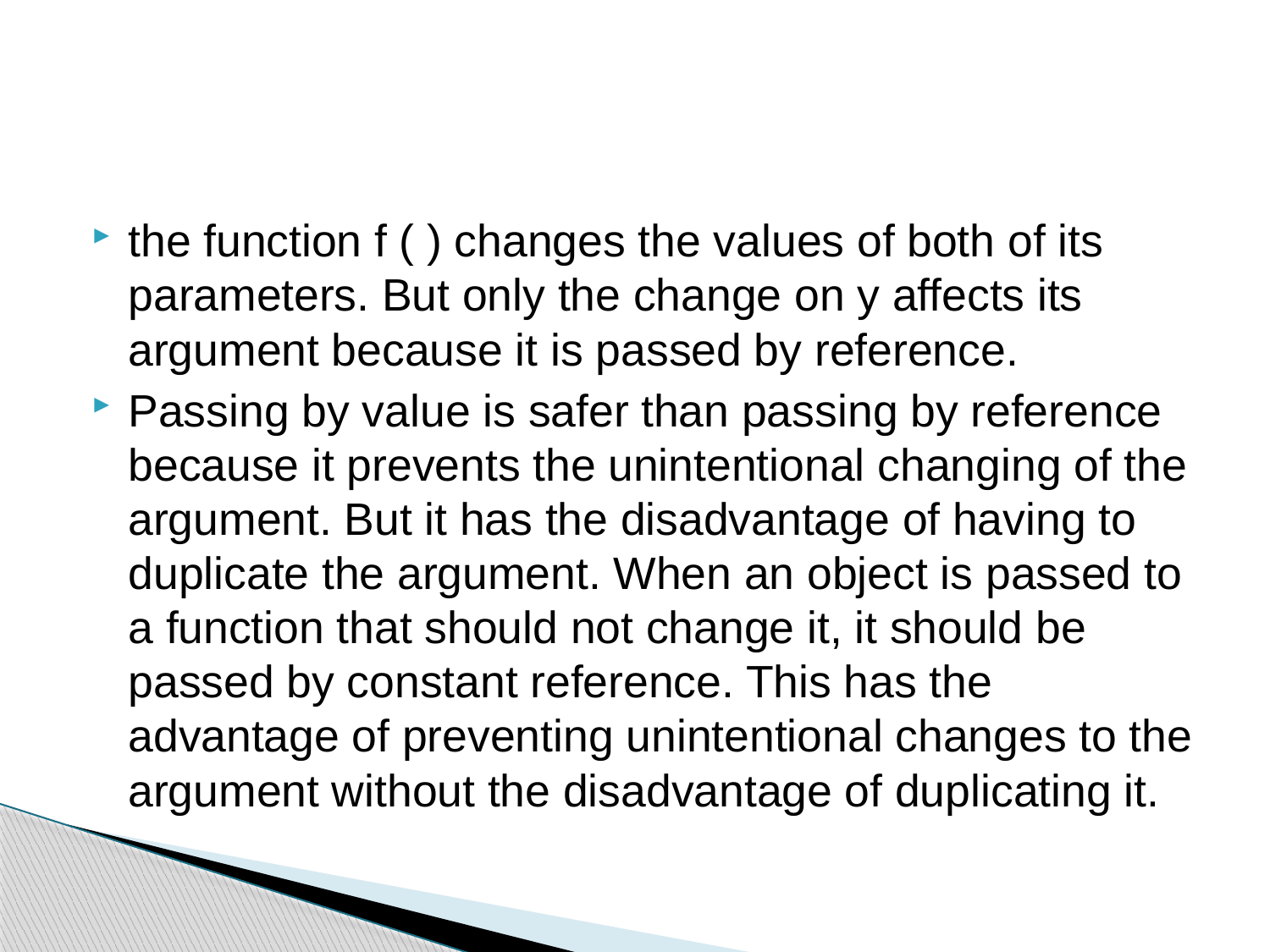

#
the function f ( ) changes the values of both of its parameters. But only the change on y affects its argument because it is passed by reference.
Passing by value is safer than passing by reference because it prevents the unintentional changing of the argument. But it has the disadvantage of having to duplicate the argument. When an object is passed to a function that should not change it, it should be passed by constant reference. This has the advantage of preventing unintentional changes to the argument without the disadvantage of duplicating it.